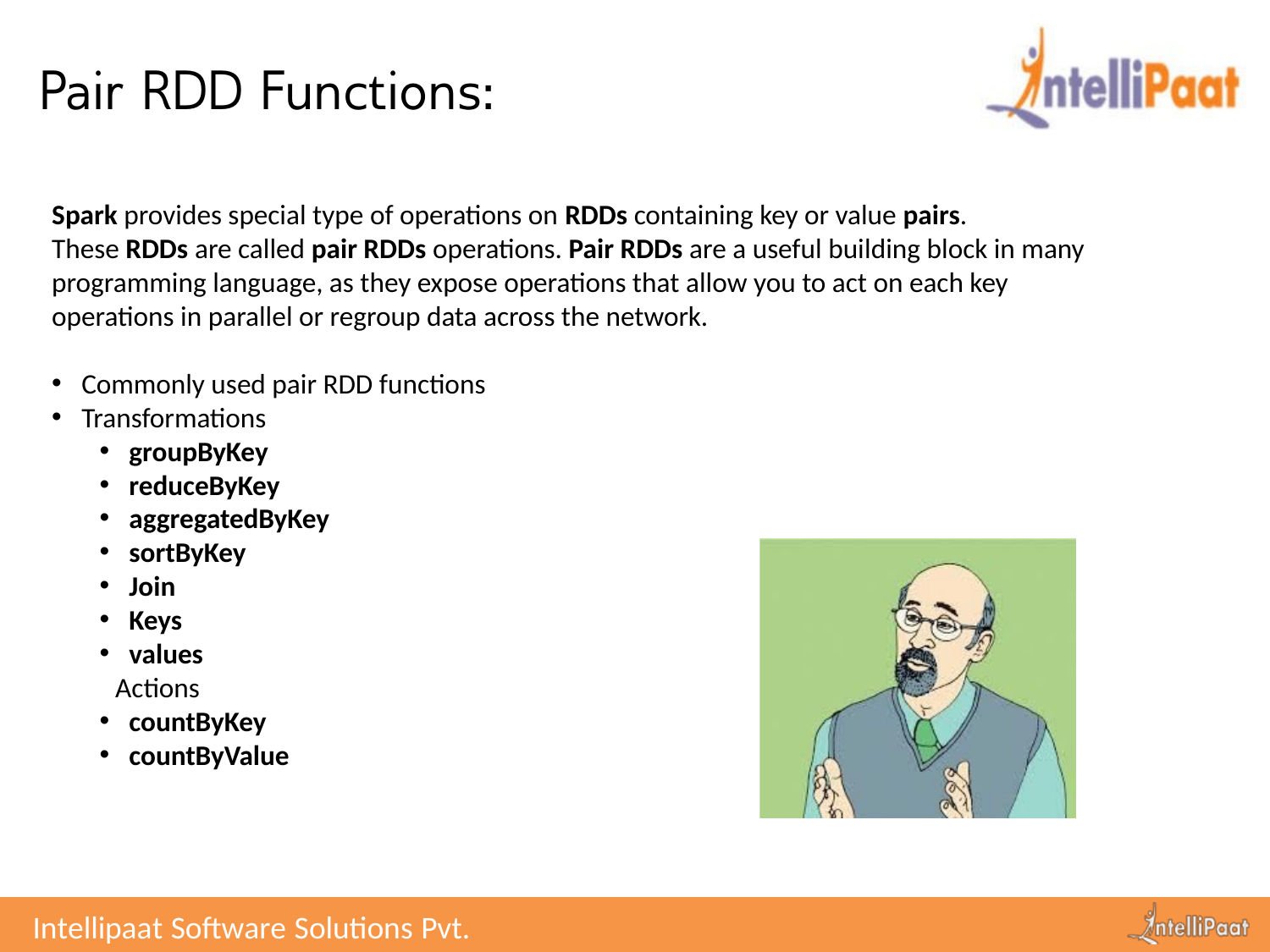

# Pair RDD Functions:
Spark provides special type of operations on RDDs containing key or value pairs. These RDDs are called pair RDDs operations. Pair RDDs are a useful building block in many programming language, as they expose operations that allow you to act on each key operations in parallel or regroup data across the network.

Commonly used pair RDD functions
Transformations
groupByKey
reduceByKey
aggregatedByKey
sortByKey
Join
Keys
values
Actions
countByKey
countByValue

Intellipaat Software Solutions Pvt. Ltd.